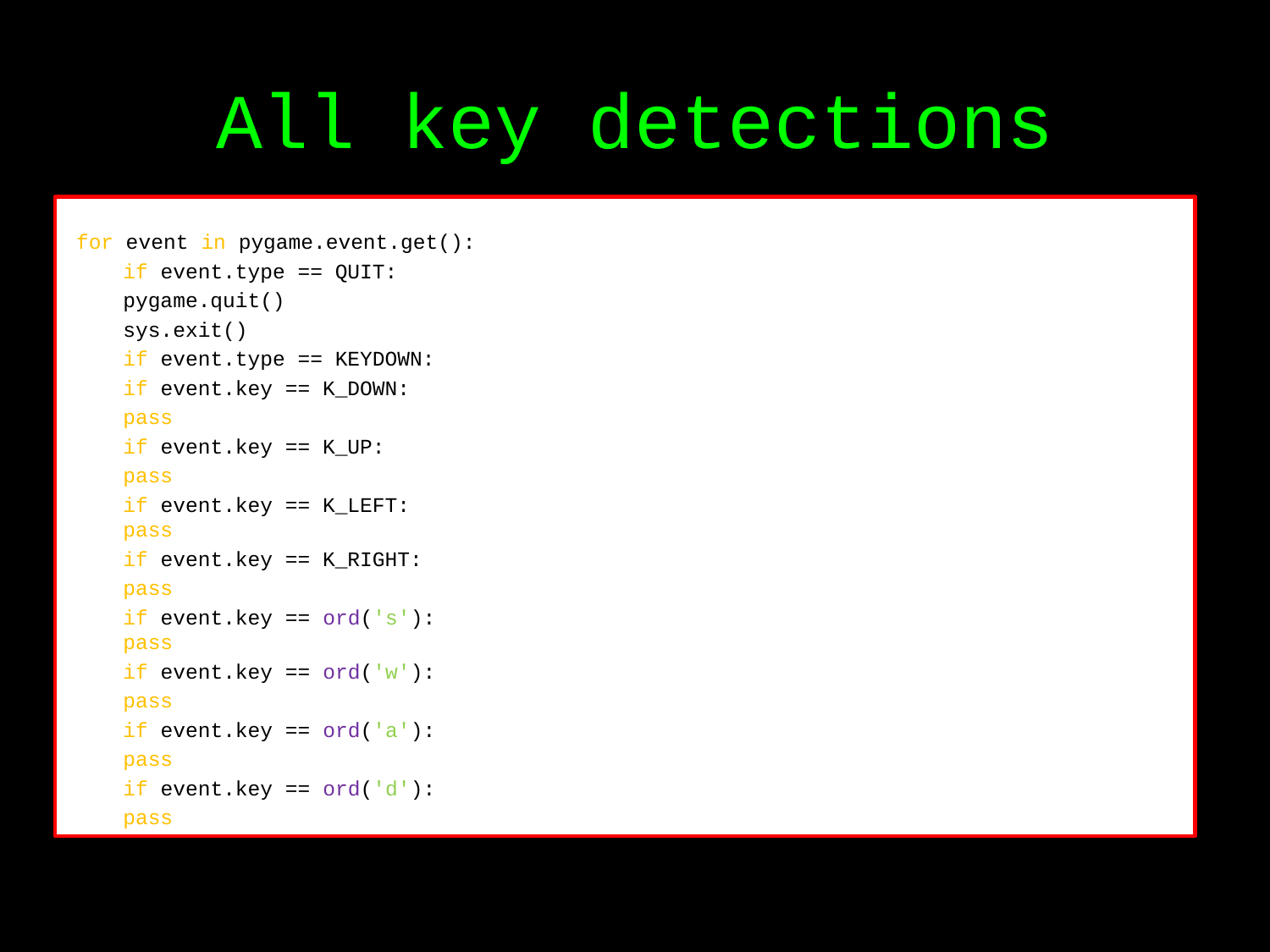

# All key detections

for event in pygame.event.get():
	if event.type == QUIT:
		pygame.quit()
		sys.exit()
	if event.type == KEYDOWN:
		if event.key == K_DOWN:
			pass
		if event.key == K_UP:
			pass
		if event.key == K_LEFT:
			pass
		if event.key == K_RIGHT:
			pass
		if event.key == ord('s'):
			pass
		if event.key == ord('w'):
			pass
		if event.key == ord('a'):
			pass
		if event.key == ord('d'):
			pass